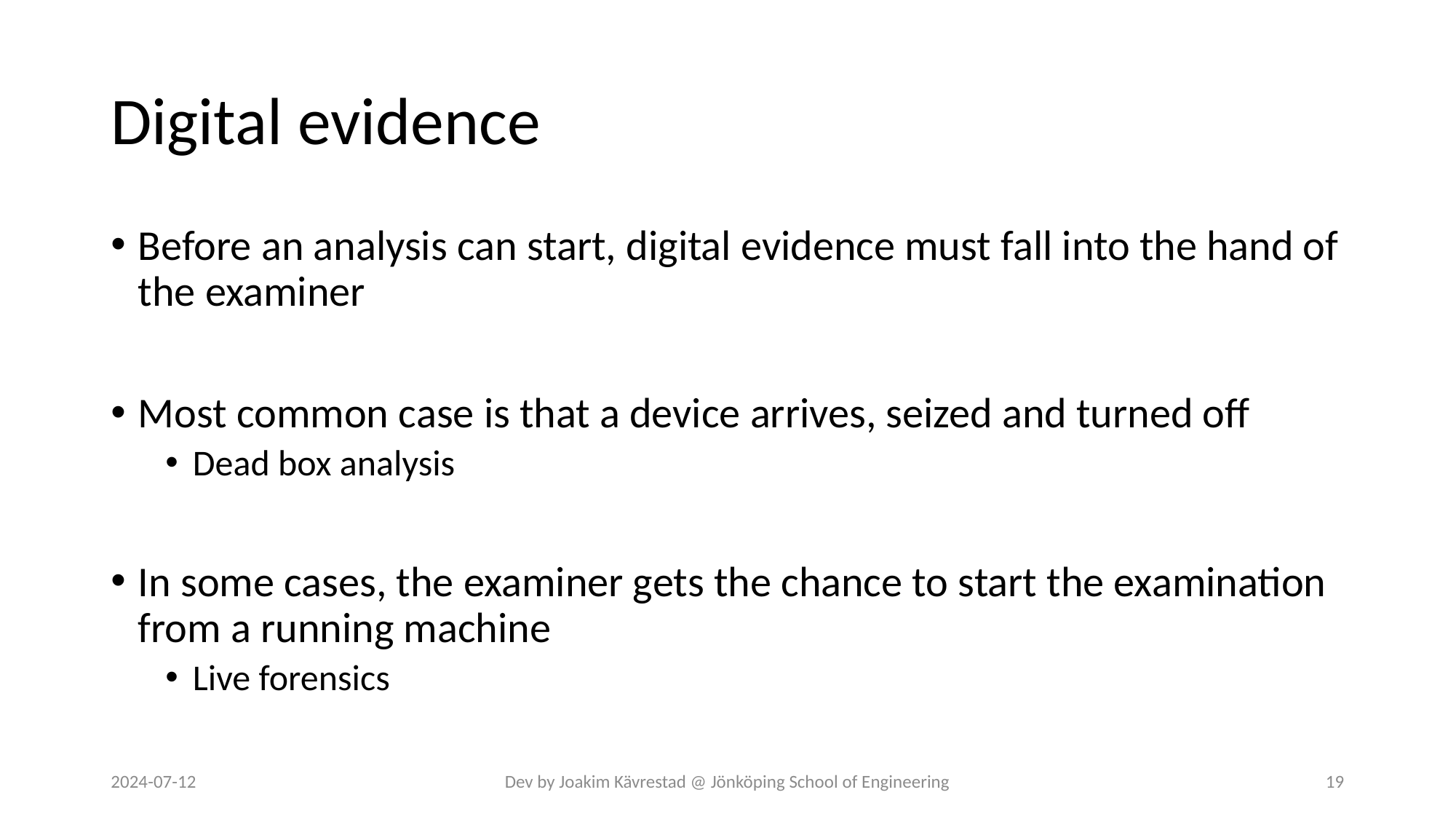

# Digital evidence
Before an analysis can start, digital evidence must fall into the hand of the examiner

Most common case is that a device arrives, seized and turned off
Dead box analysis

In some cases, the examiner gets the chance to start the examination from a running machine
Live forensics

2024-07-12
Dev by Joakim Kävrestad @ Jönköping School of Engineering
19